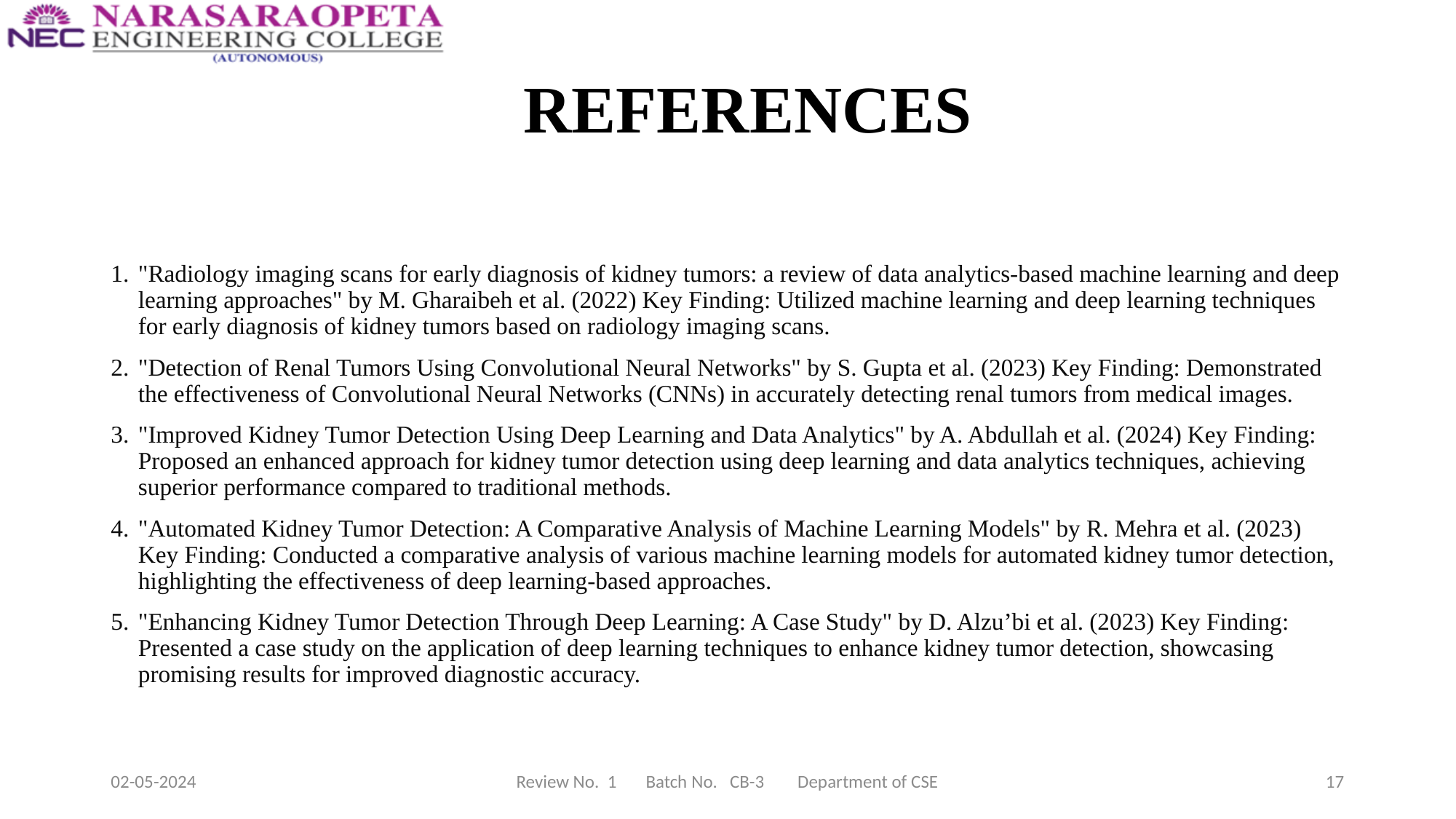

# REFERENCES
"Radiology imaging scans for early diagnosis of kidney tumors: a review of data analytics-based machine learning and deep learning approaches" by M. Gharaibeh et al. (2022) Key Finding: Utilized machine learning and deep learning techniques for early diagnosis of kidney tumors based on radiology imaging scans.
"Detection of Renal Tumors Using Convolutional Neural Networks" by S. Gupta et al. (2023) Key Finding: Demonstrated the effectiveness of Convolutional Neural Networks (CNNs) in accurately detecting renal tumors from medical images.
"Improved Kidney Tumor Detection Using Deep Learning and Data Analytics" by A. Abdullah et al. (2024) Key Finding: Proposed an enhanced approach for kidney tumor detection using deep learning and data analytics techniques, achieving superior performance compared to traditional methods.
"Automated Kidney Tumor Detection: A Comparative Analysis of Machine Learning Models" by R. Mehra et al. (2023) Key Finding: Conducted a comparative analysis of various machine learning models for automated kidney tumor detection, highlighting the effectiveness of deep learning-based approaches.
"Enhancing Kidney Tumor Detection Through Deep Learning: A Case Study" by D. Alzu’bi et al. (2023) Key Finding: Presented a case study on the application of deep learning techniques to enhance kidney tumor detection, showcasing promising results for improved diagnostic accuracy.

02-05-2024
Review No.  1       Batch No.   CB-3        Department of CSE
17